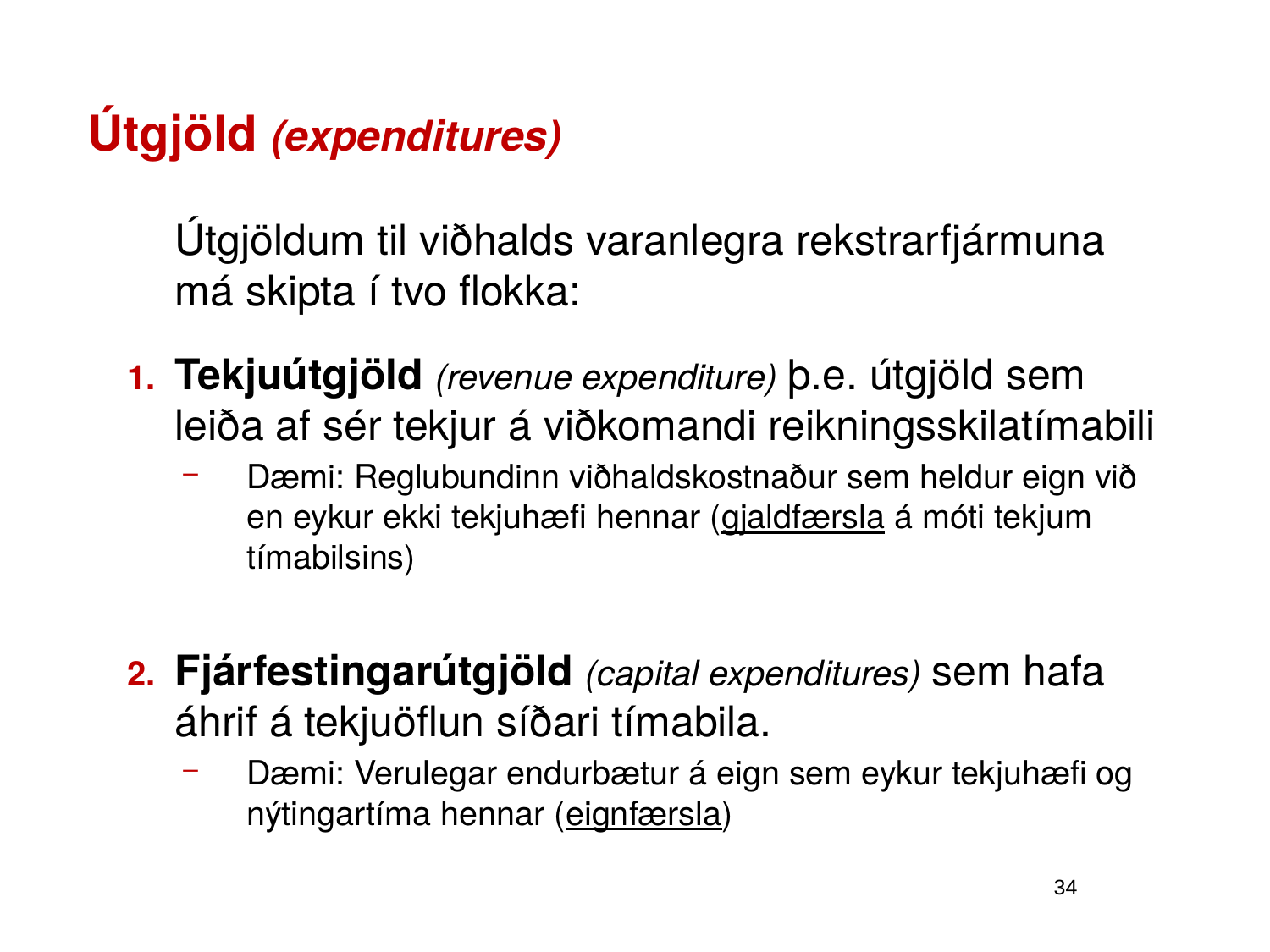

# Útgjöld (expenditures)
	Útgjöldum til viðhalds varanlegra rekstrarfjármuna má skipta í tvo flokka:

Tekjuútgjöld (revenue expenditure) þ.e. útgjöld sem leiða af sér tekjur á viðkomandi reikningsskilatímabili
Dæmi: Reglubundinn viðhaldskostnaður sem heldur eign við en eykur ekki tekjuhæfi hennar (gjaldfærsla á móti tekjum tímabilsins)

Fjárfestingarútgjöld (capital expenditures) sem hafa áhrif á tekjuöflun síðari tímabila.
Dæmi: Verulegar endurbætur á eign sem eykur tekjuhæfi og nýtingartíma hennar (eignfærsla)

34